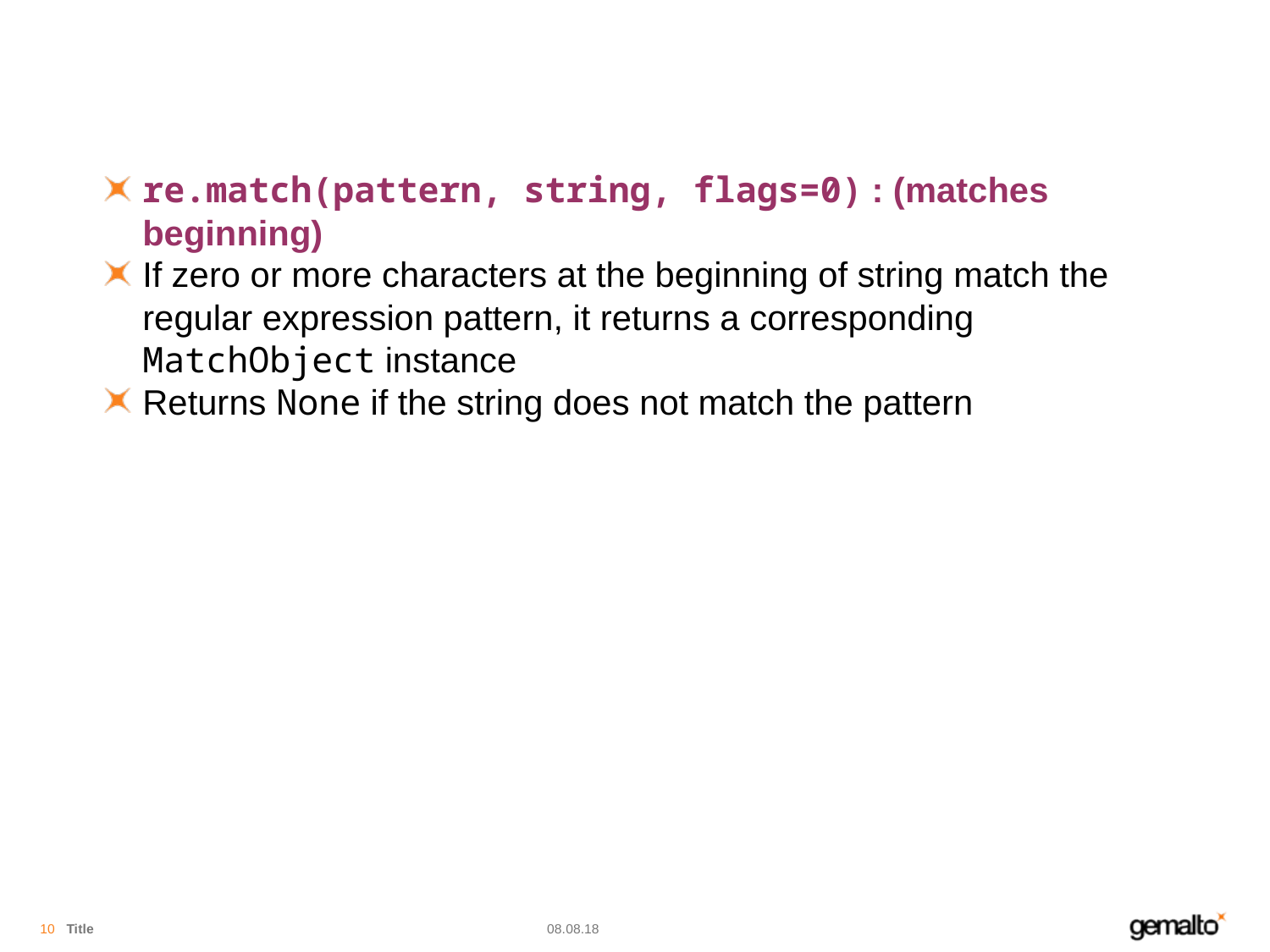

#
re.match(pattern, string, flags=0) : (matches beginning)
If zero or more characters at the beginning of string match the regular expression pattern, it returns a corresponding MatchObject instance
Returns None if the string does not match the pattern

10
Title
08.08.18